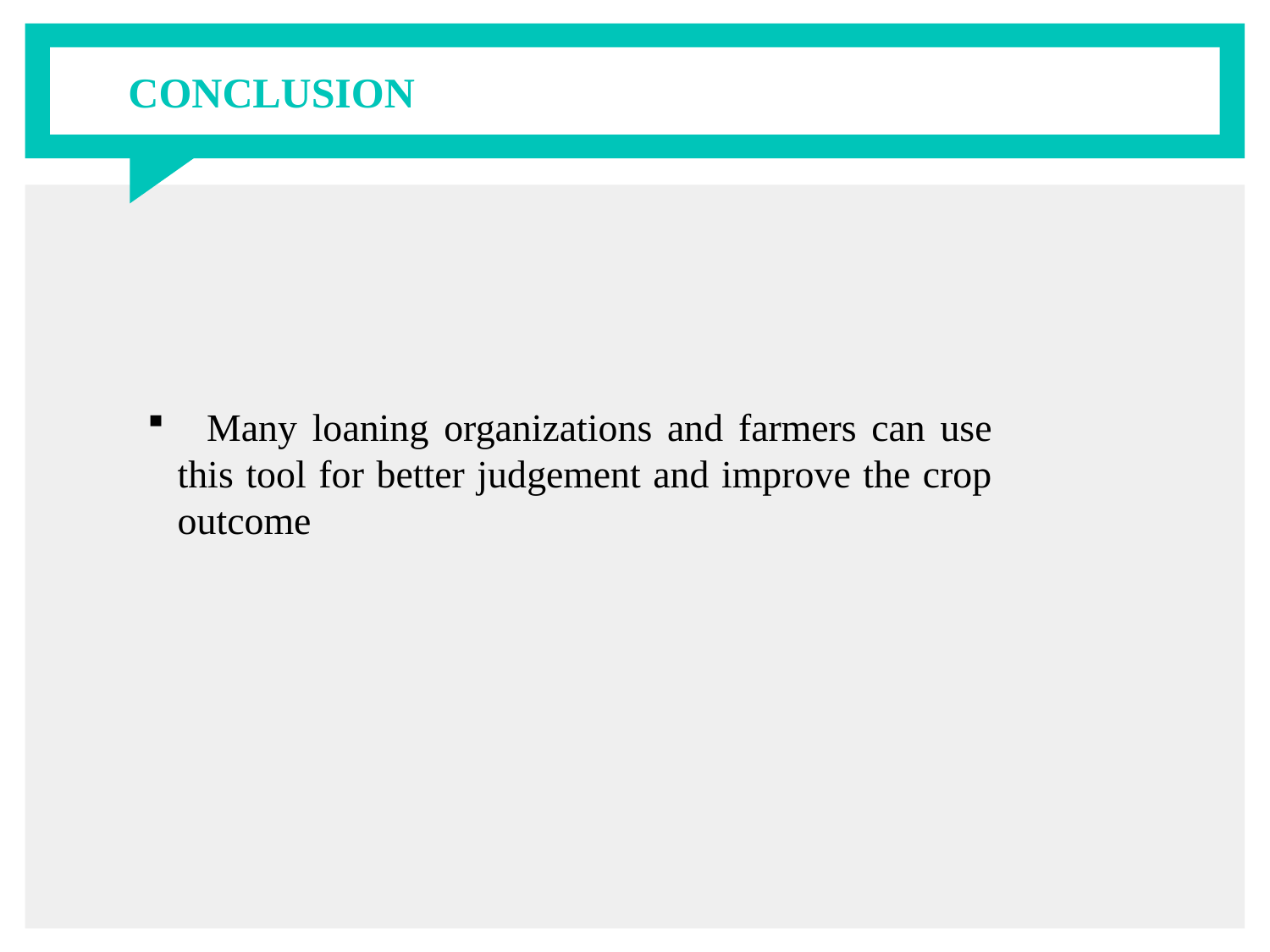

# CONCLUSION
  Many loaning organizations and farmers can use this tool for better judgement and improve the crop outcome